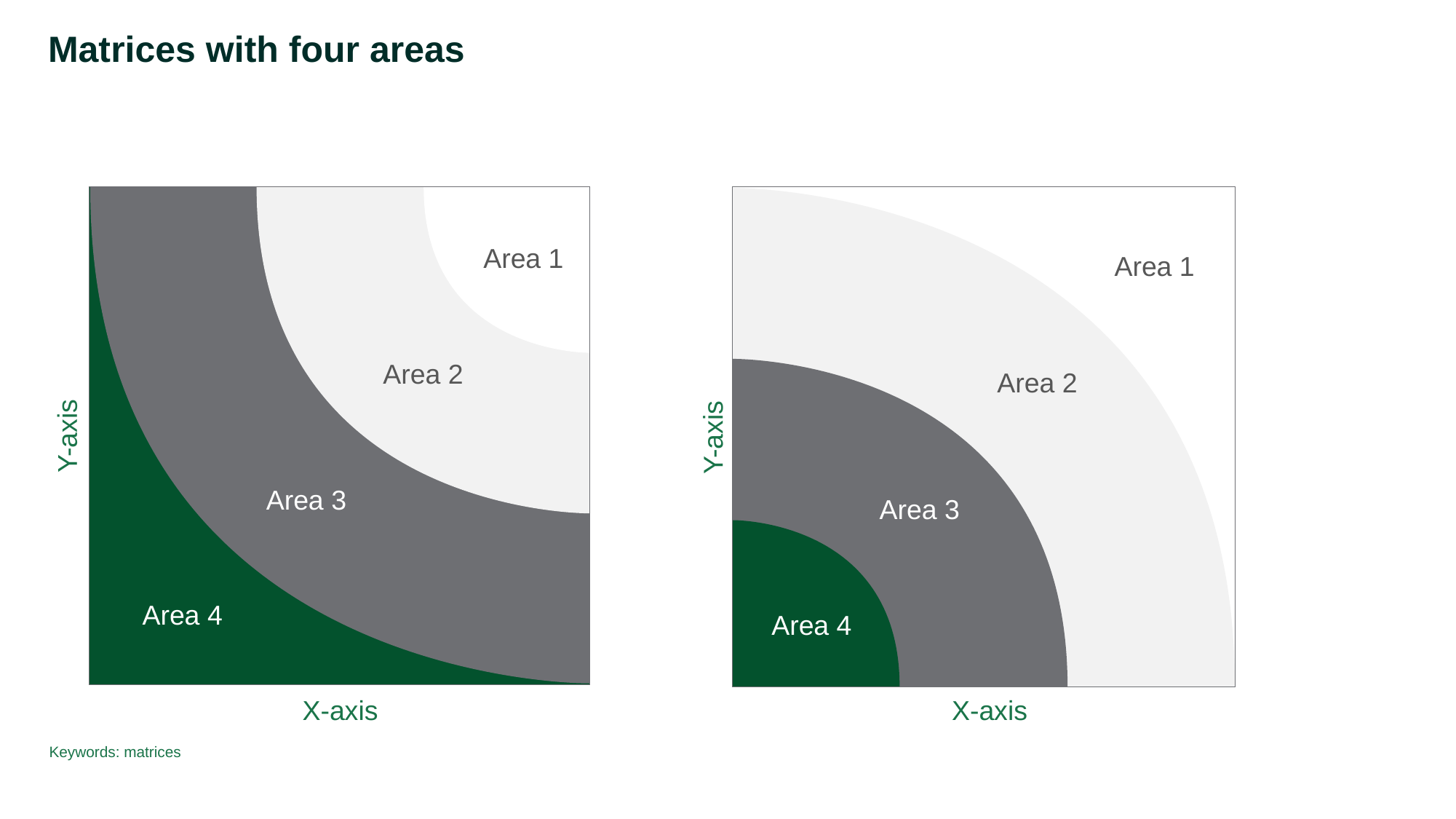

# Matrices with four areas

Area 1
Area 1

Area 2
Area 2
Y-axis
Y-axis
Area 3
Area 3

Area 4
Area 4
X-axis
X-axis
Keywords: matrices